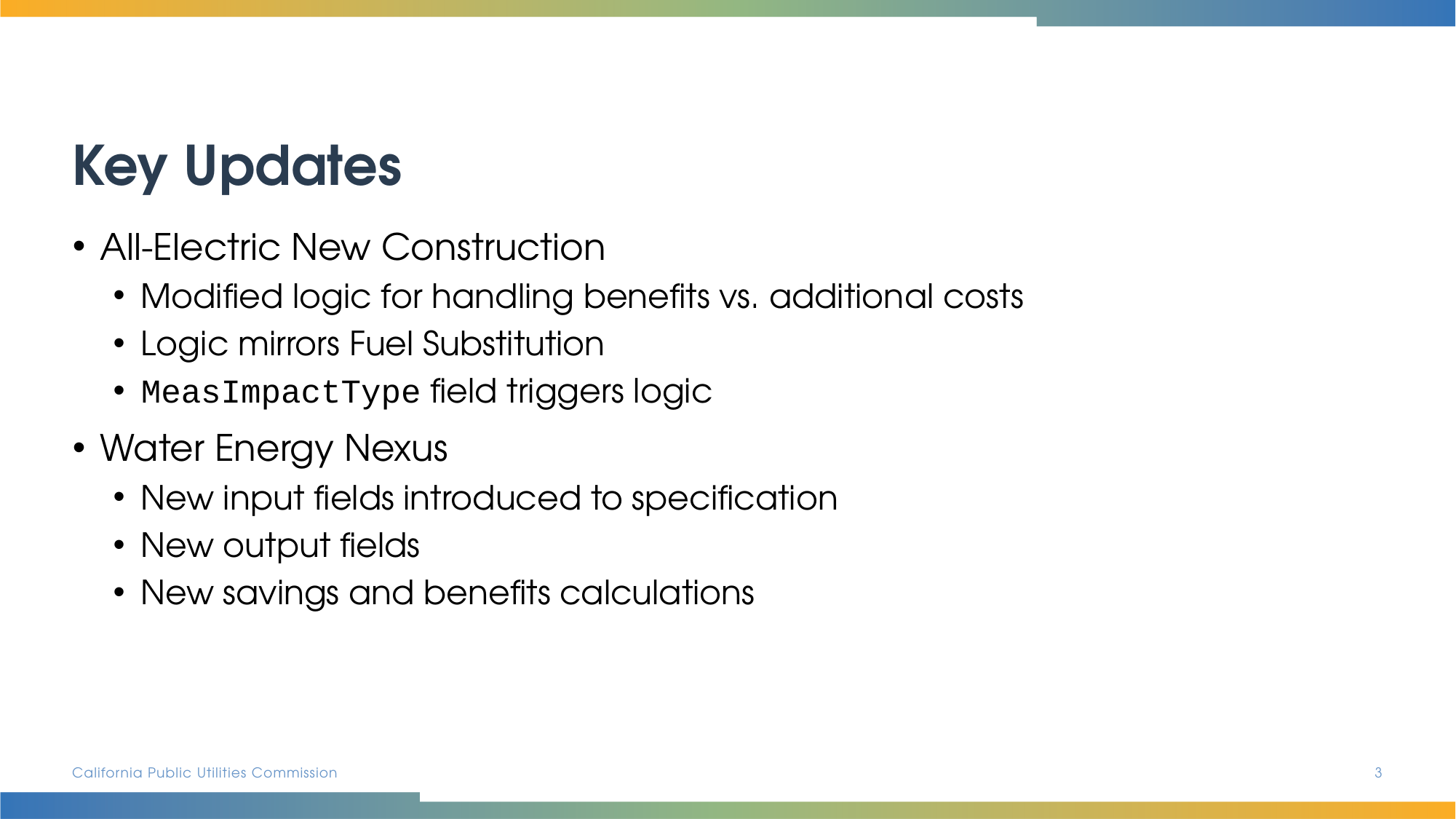

# Key Updates
All-Electric New Construction
Modified logic for handling benefits vs. additional costs
Logic mirrors Fuel Substitution
MeasImpactType field triggers logic
Water Energy Nexus
New input fields introduced to specification
New output fields
New savings and benefits calculations
3